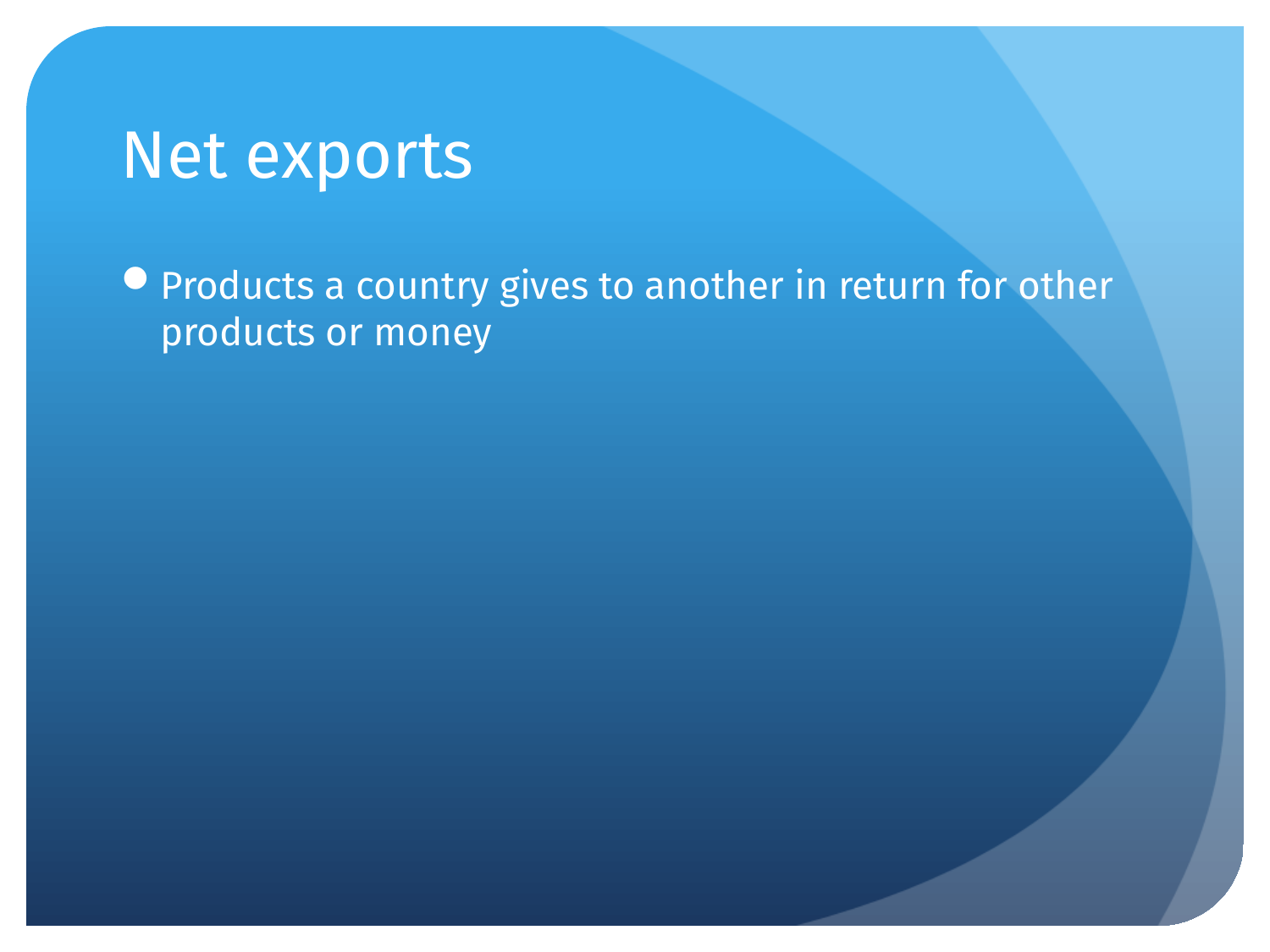

# Net exports
Products a country gives to another in return for other products or money